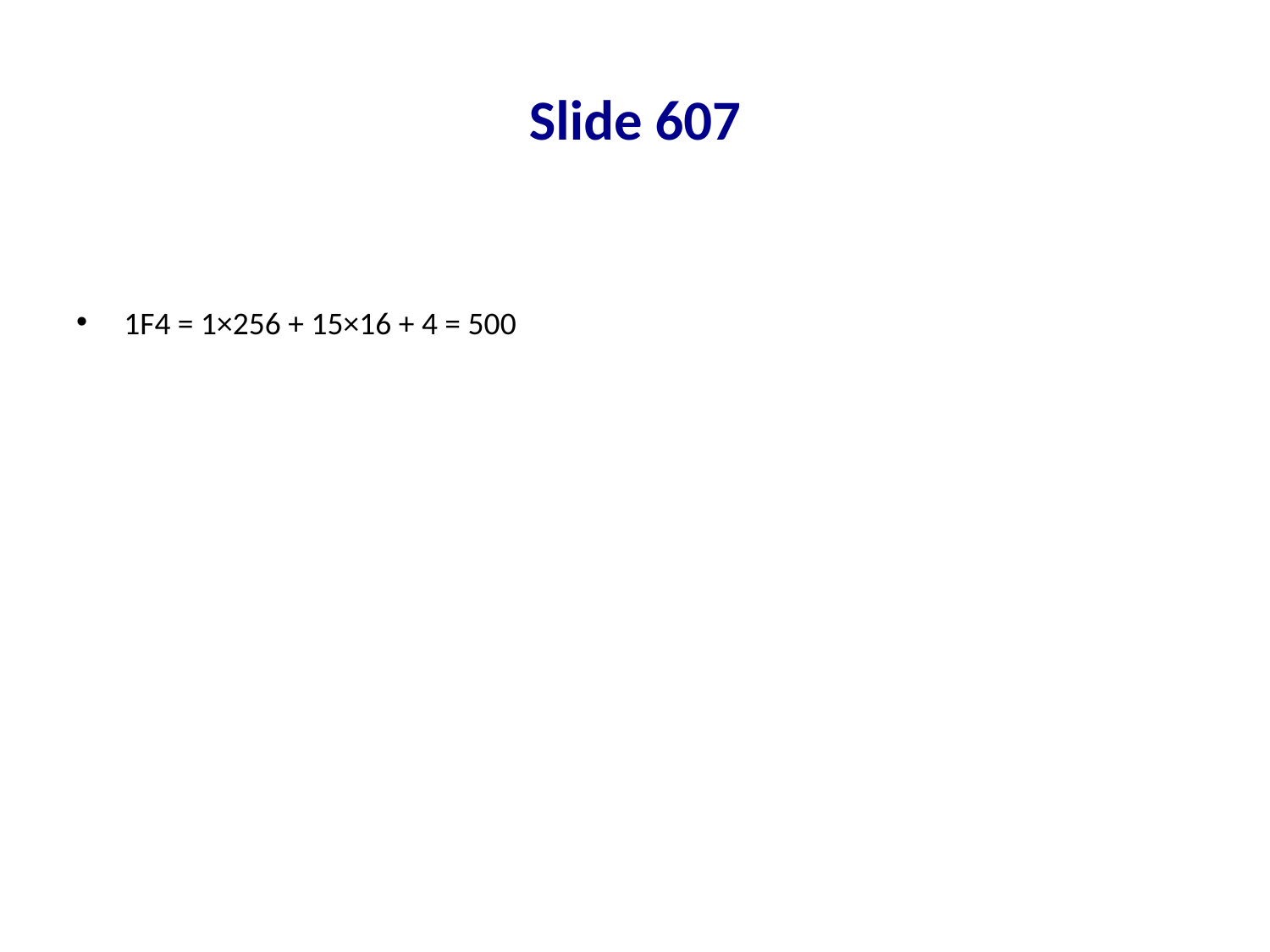

# Slide 607

1F4 = 1×256 + 15×16 + 4 = 500